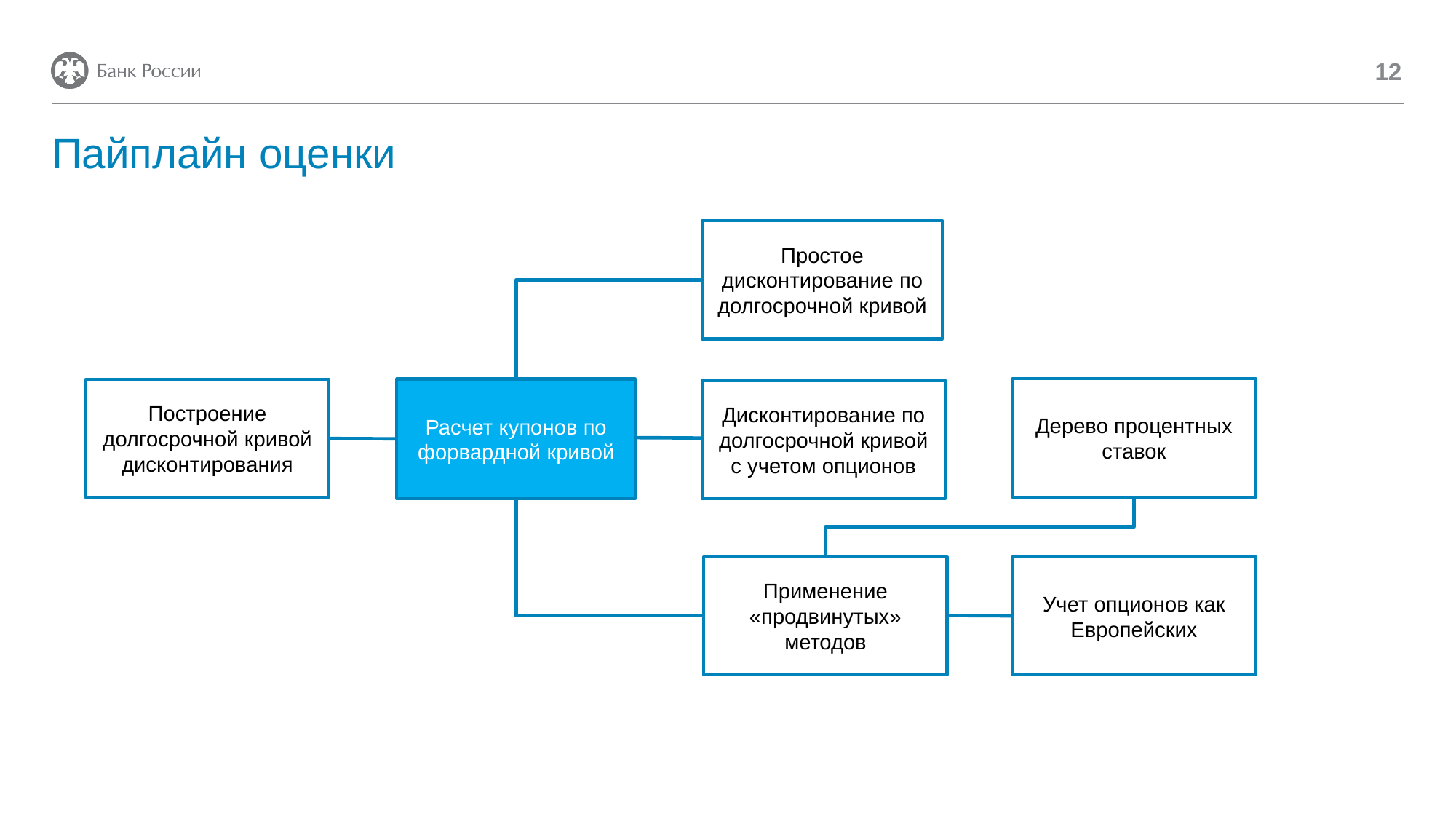

12
# Пайплайн оценки
Простое дисконтирование по долгосрочной кривой
Дерево процентных ставок
Расчет купонов по форвардной кривой
Построение долгосрочной кривой дисконтирования
Дисконтирование по долгосрочной кривой с учетом опционов
Учет опционов как Европейских
Применение «продвинутых» методов